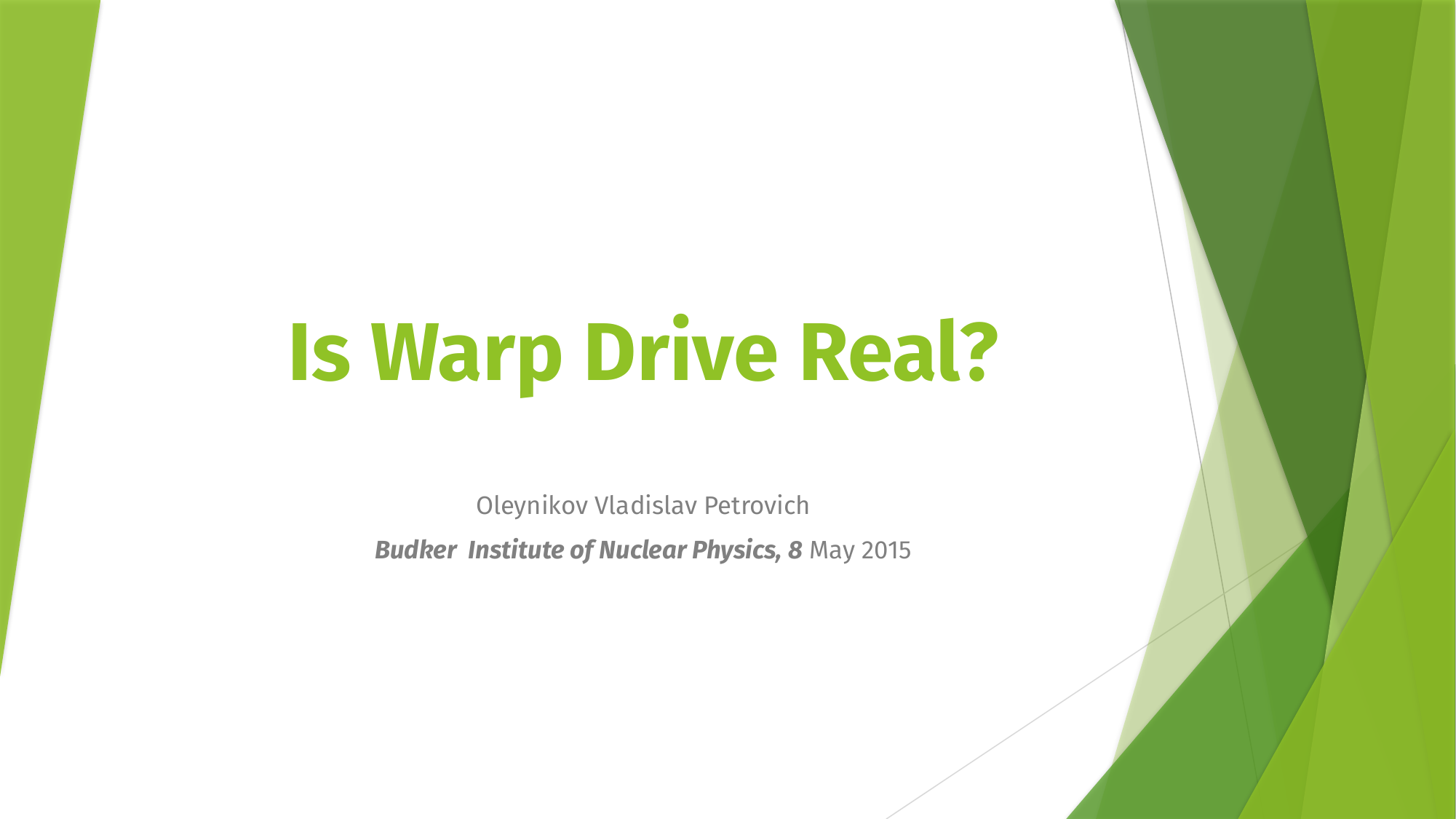

# Is Warp Drive Real?
Oleynikov Vladislav Petrovich
Budker  Institute of Nuclear Physics, 8 May 2015